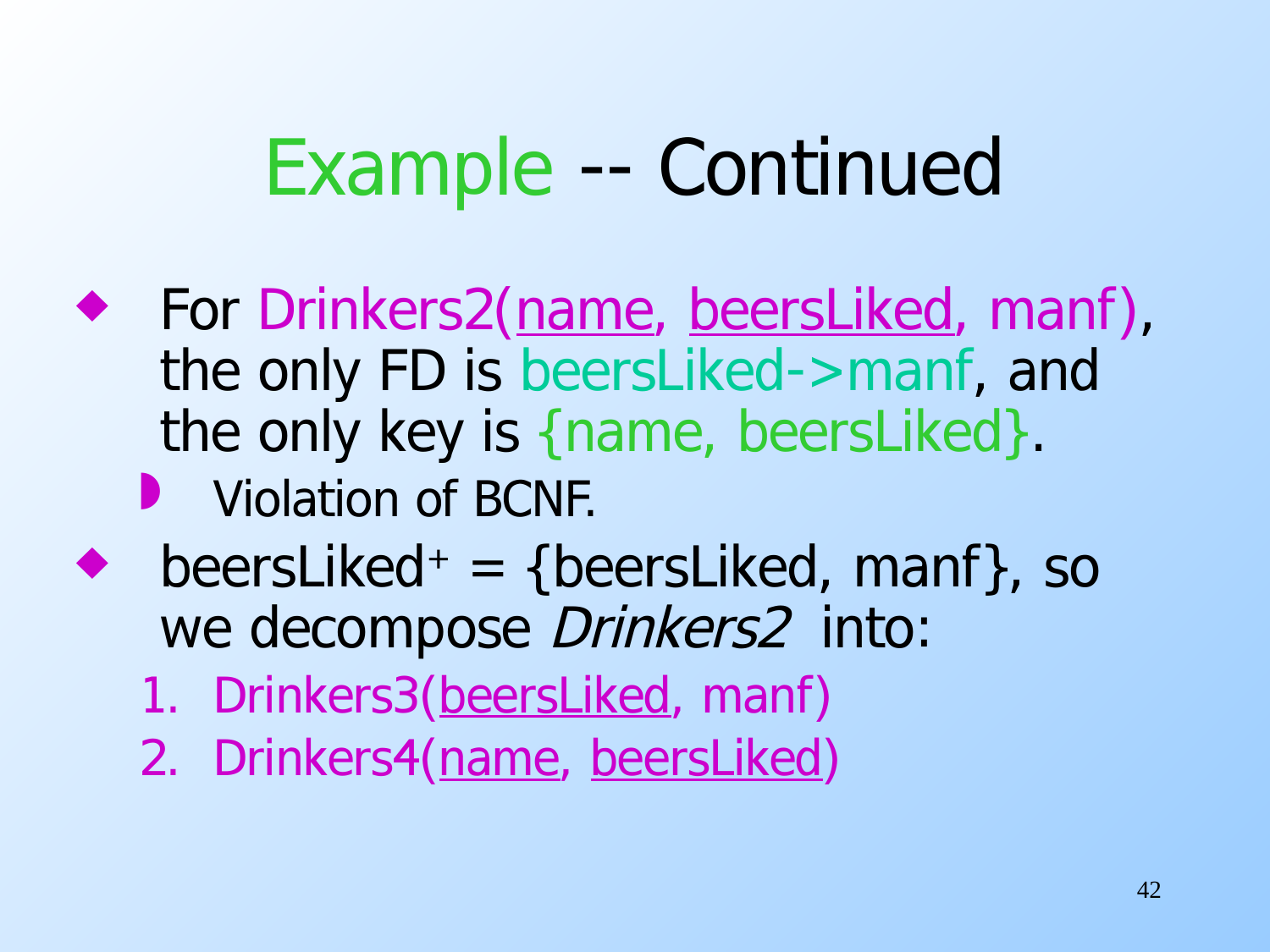

# Example -- Continued
For Drinkers2(name, beersLiked, manf), the only FD is beersLiked->manf, and the only key is {name, beersLiked}.
Violation of BCNF.
beersLiked+ = {beersLiked, manf}, so we decompose Drinkers2  into:
Drinkers3(beersLiked, manf)
Drinkers4(name, beersLiked)
42